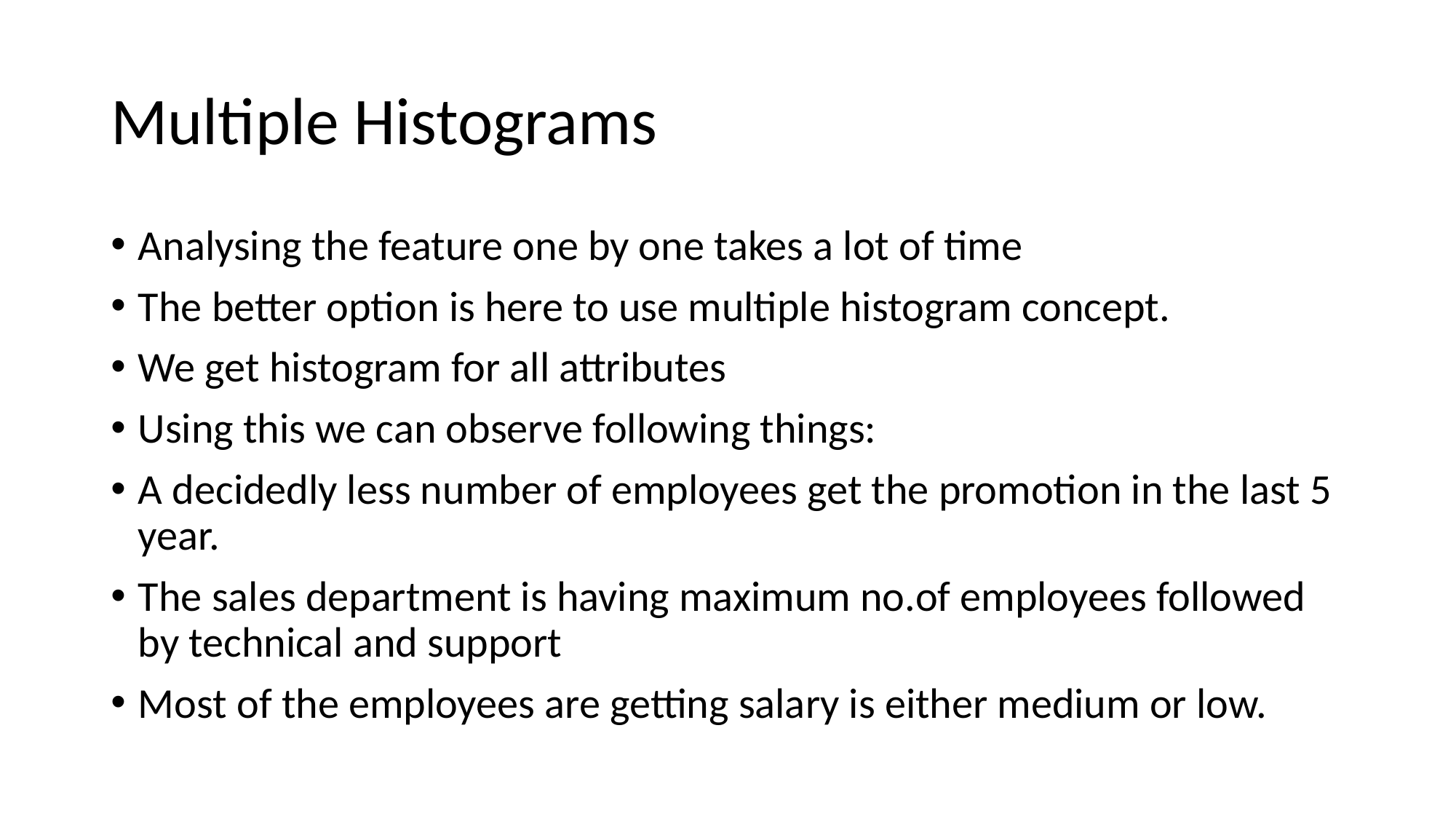

# Multiple Histograms
Analysing the feature one by one takes a lot of time
The better option is here to use multiple histogram concept.
We get histogram for all attributes
Using this we can observe following things:
A decidedly less number of employees get the promotion in the last 5 year.
The sales department is having maximum no.of employees followed by technical and support
Most of the employees are getting salary is either medium or low.